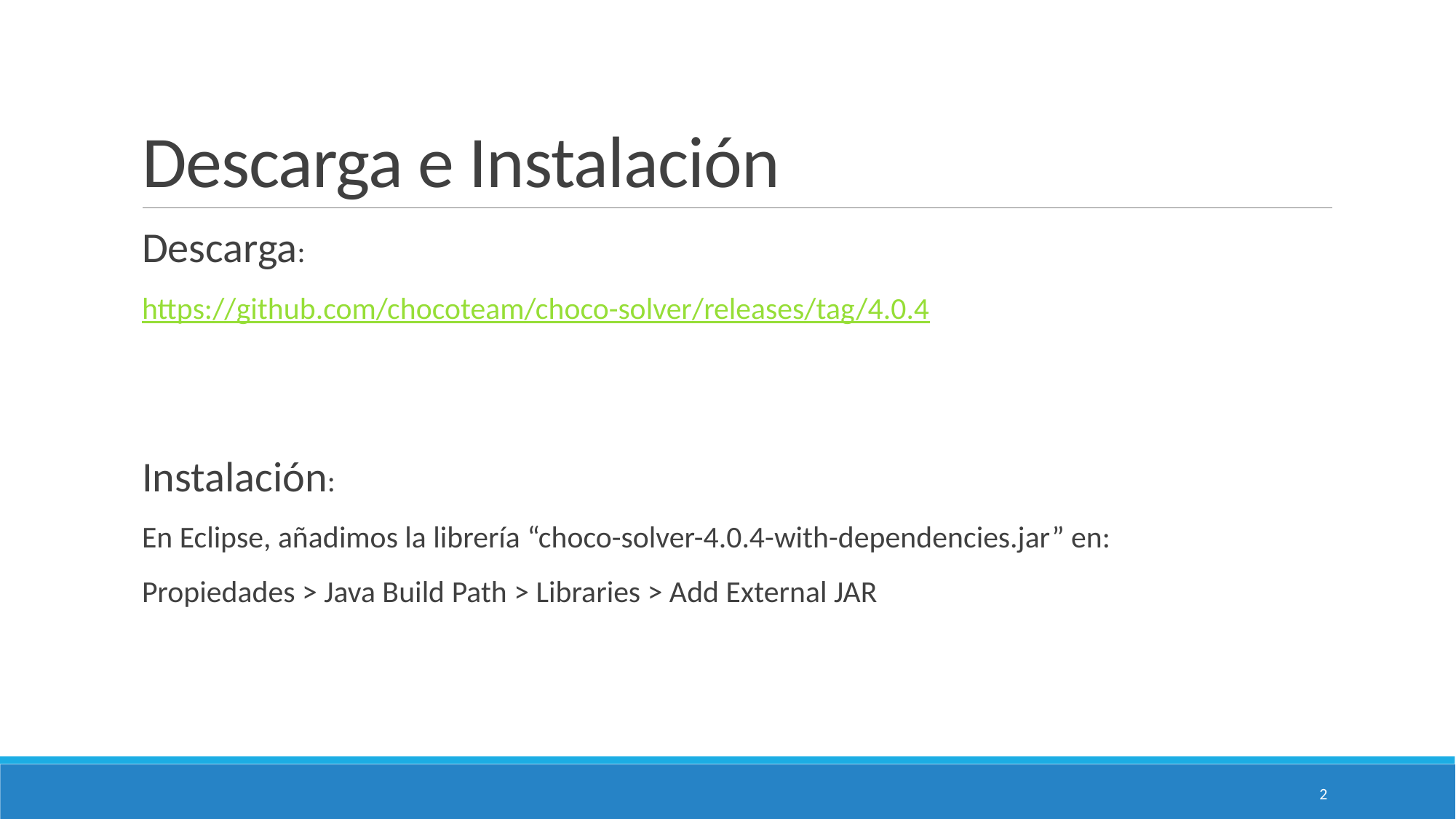

# Descarga e Instalación
Descarga:
https://github.com/chocoteam/choco-solver/releases/tag/4.0.4

Instalación:
En Eclipse, añadimos la librería “choco-solver-4.0.4-with-dependencies.jar” en:
Propiedades > Java Build Path > Libraries > Add External JAR
2